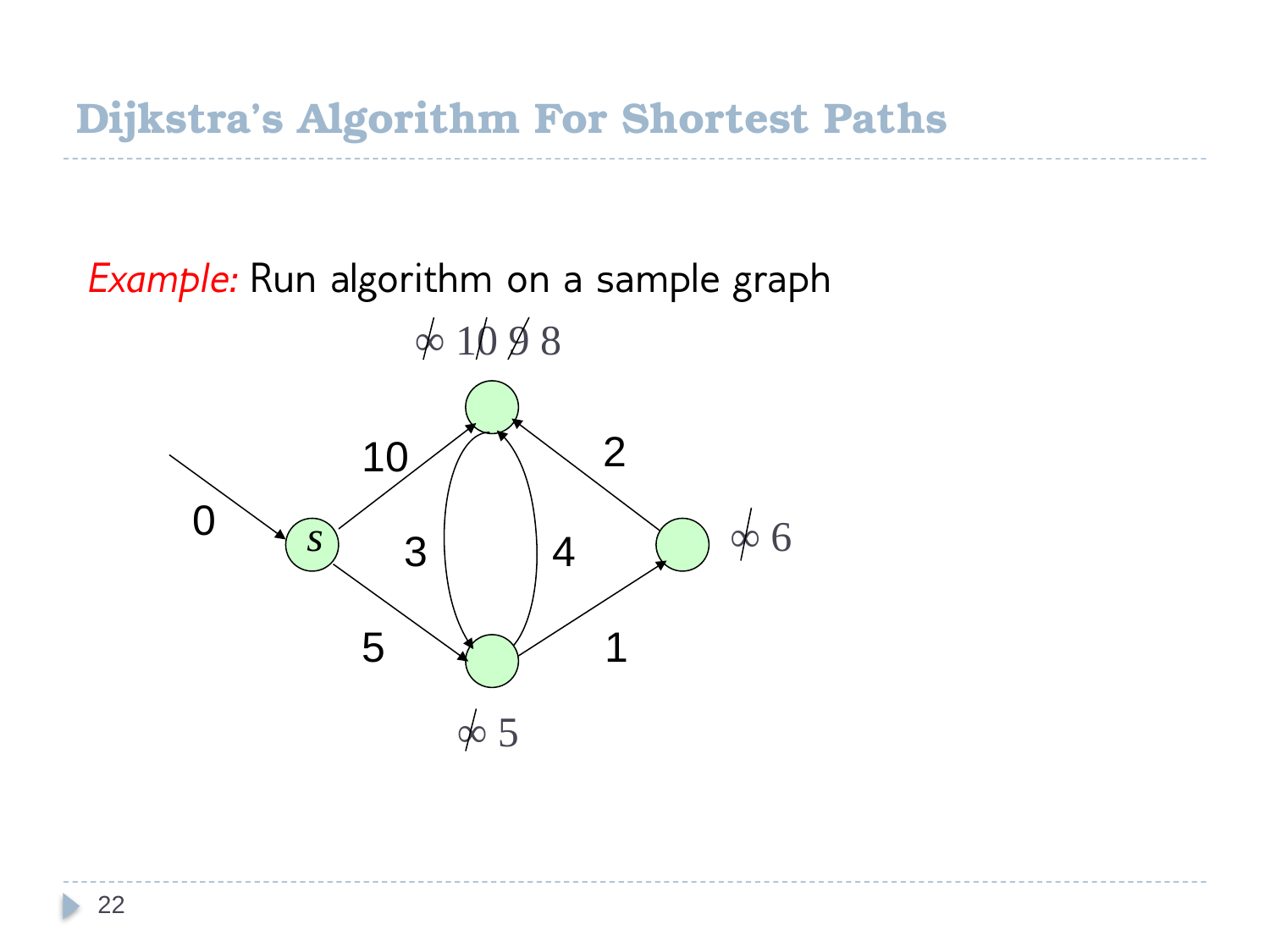

# Dijkstra’s Algorithm For Shortest Paths
Example: Run algorithm on a sample graph

∞ 10 9 8

2

10

0
s
∞ 6

3

5
1

∞ 5

4
22